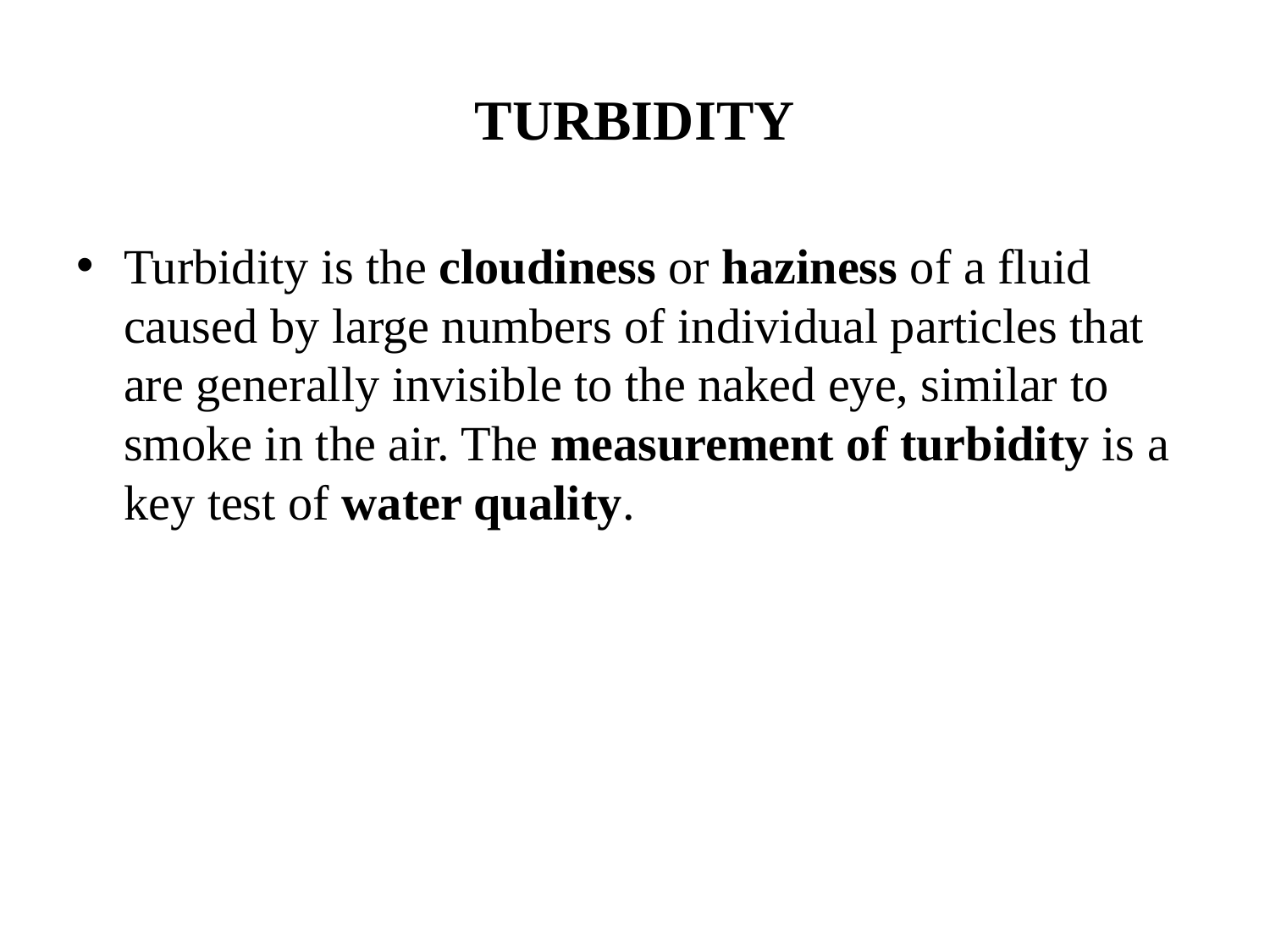

# TURBIDITY
Turbidity is the cloudiness or haziness of a fluid caused by large numbers of individual particles that are generally invisible to the naked eye, similar to smoke in the air. The measurement of turbidity is a key test of water quality.